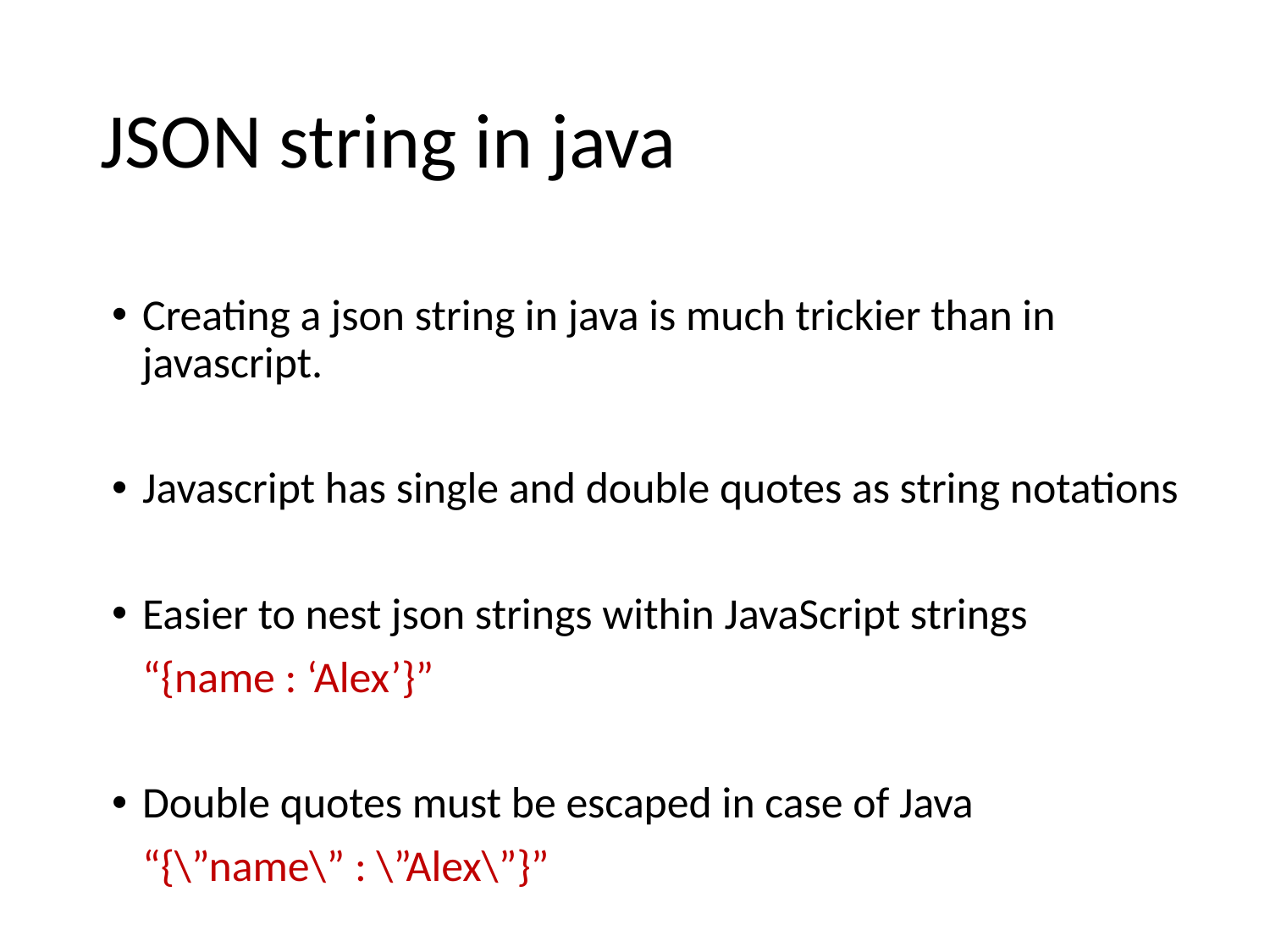

# JSON string in java
Creating a json string in java is much trickier than in javascript.

Javascript has single and double quotes as string notations

Easier to nest json strings within JavaScript strings
	“{name : ‘Alex’}”

Double quotes must be escaped in case of Java
	“{\”name\” : \”Alex\”}”